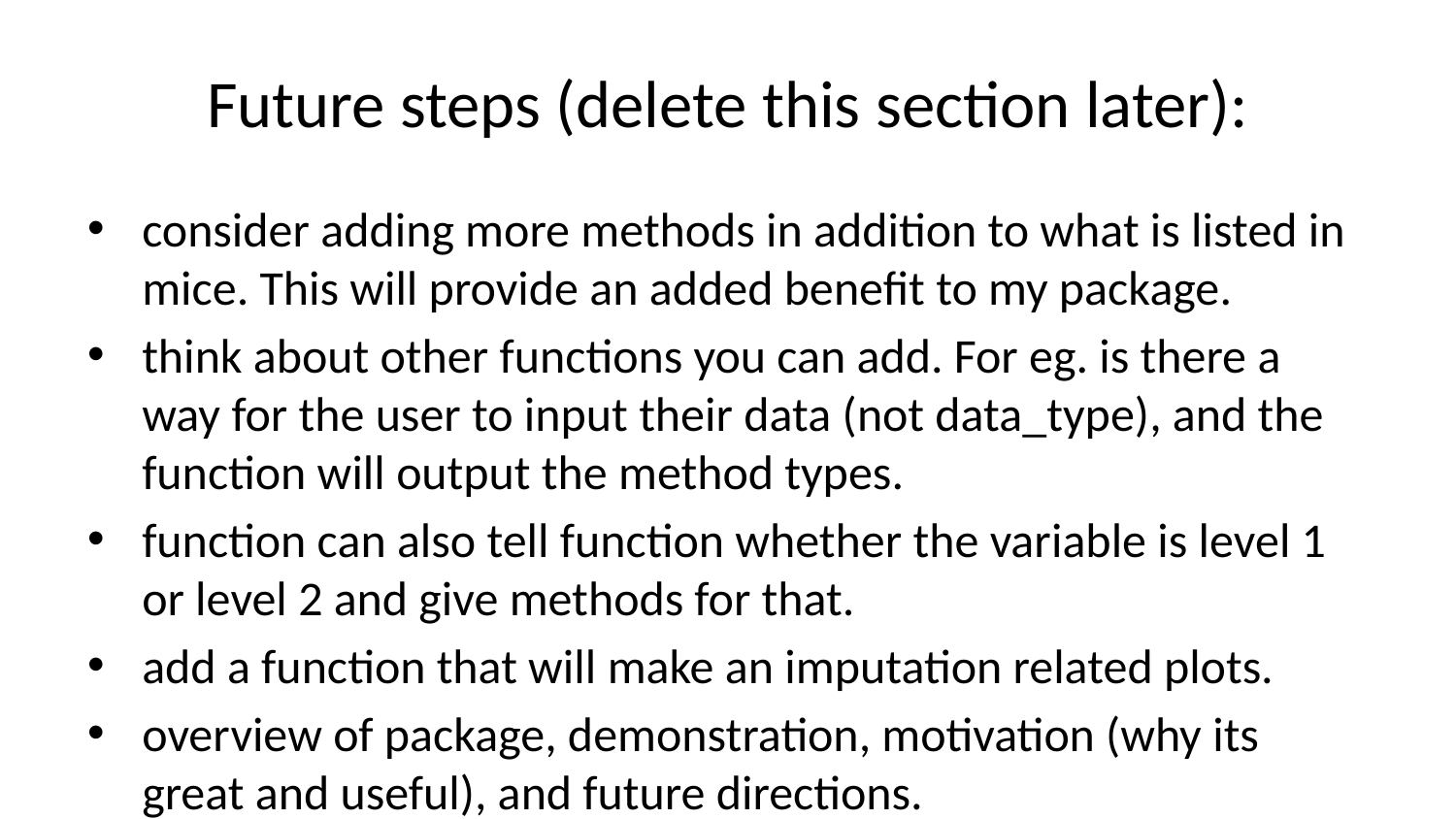

# Future steps (delete this section later):
consider adding more methods in addition to what is listed in mice. This will provide an added benefit to my package.
think about other functions you can add. For eg. is there a way for the user to input their data (not data_type), and the function will output the method types.
function can also tell function whether the variable is level 1 or level 2 and give methods for that.
add a function that will make an imputation related plots.
overview of package, demonstration, motivation (why its great and useful), and future directions.
give an example of what you would do if you didn’t have the function.
Example: if we wanted to test the association between the outcome maternal mortality and armed conflict (main exposure). A linear regression can be conducted, and the variables adjusted for would be …